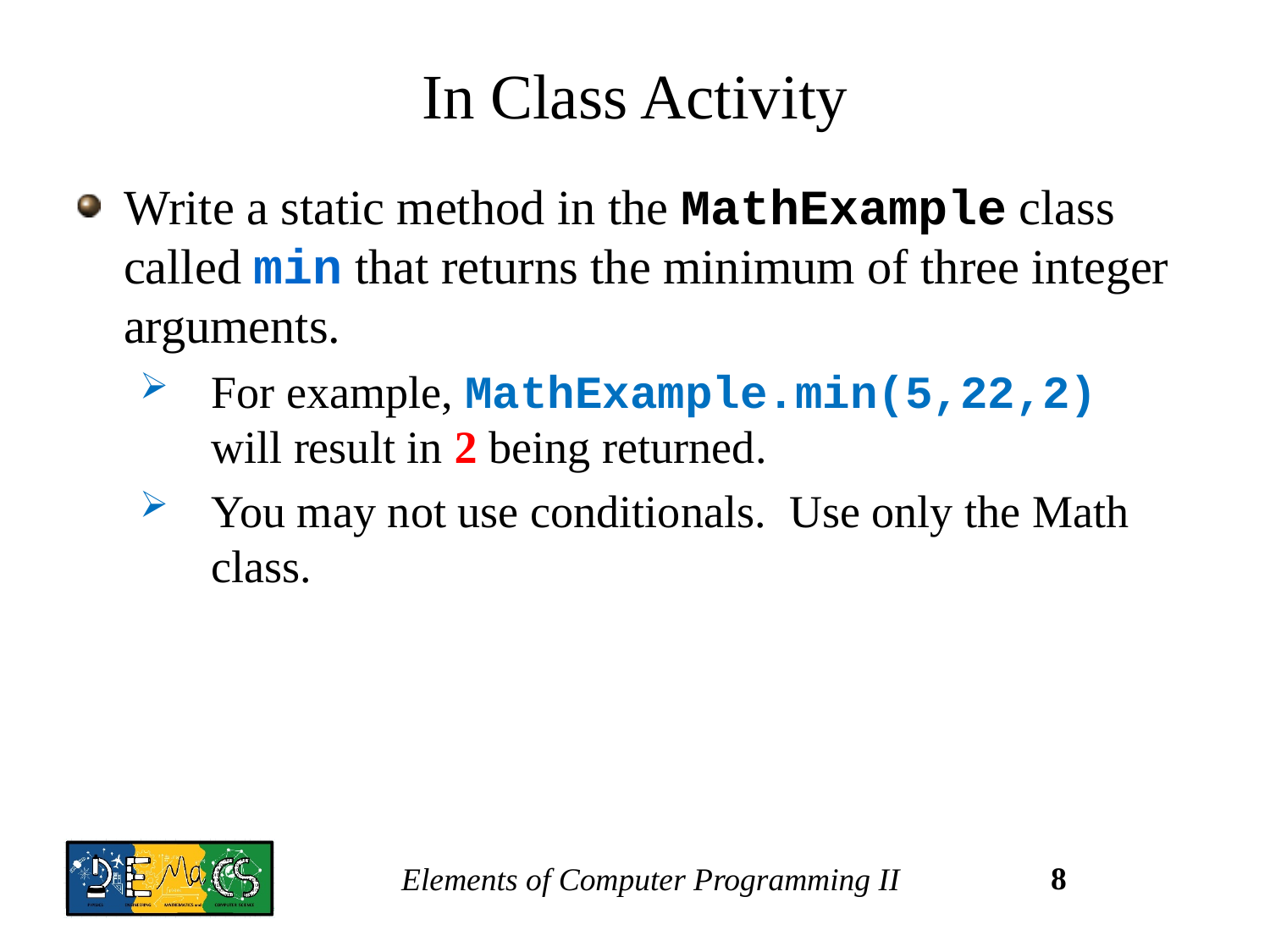

# In Class Activity
Write a static method in the MathExample class called min that returns the minimum of three integer arguments.
For example, MathExample.min(5,22,2) will result in 2 being returned.
You may not use conditionals.  Use only the Math class.